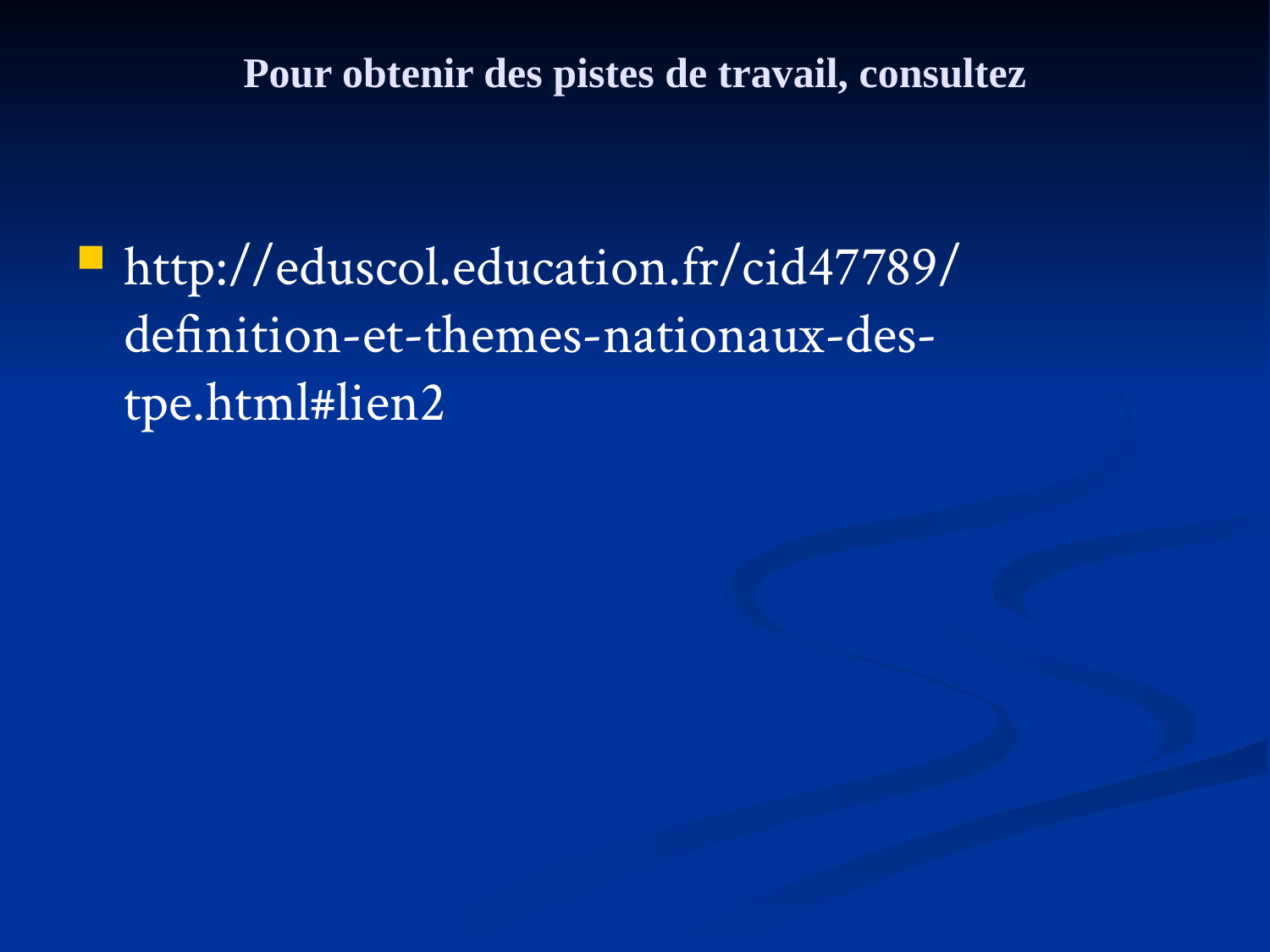

# Pour obtenir des pistes de travail, consultez
http://eduscol.education.fr/cid47789/definition-et-themes-nationaux-des-tpe.html#lien2